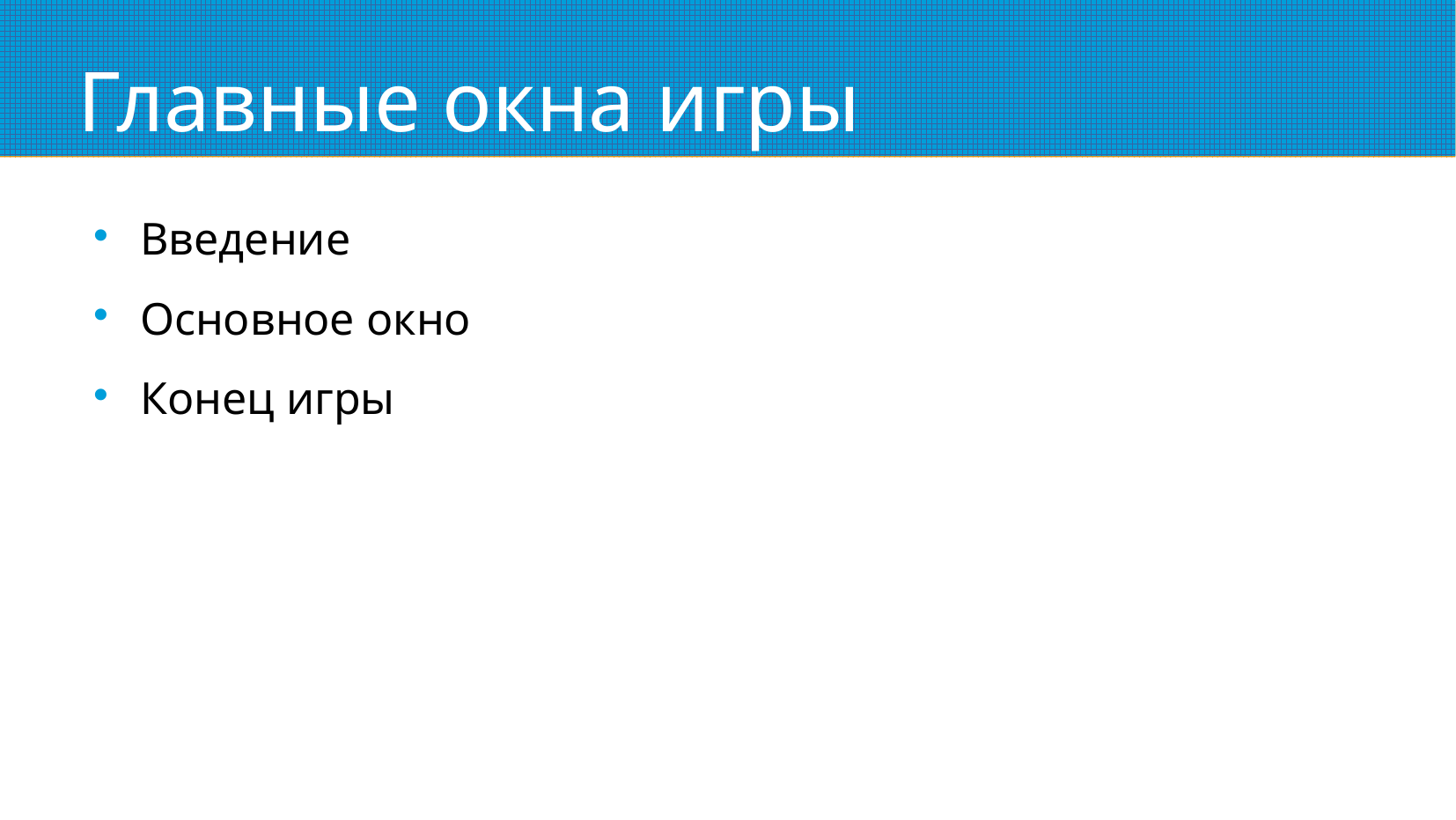

Главные окна игры
Введение
Основное окно
Конец игры